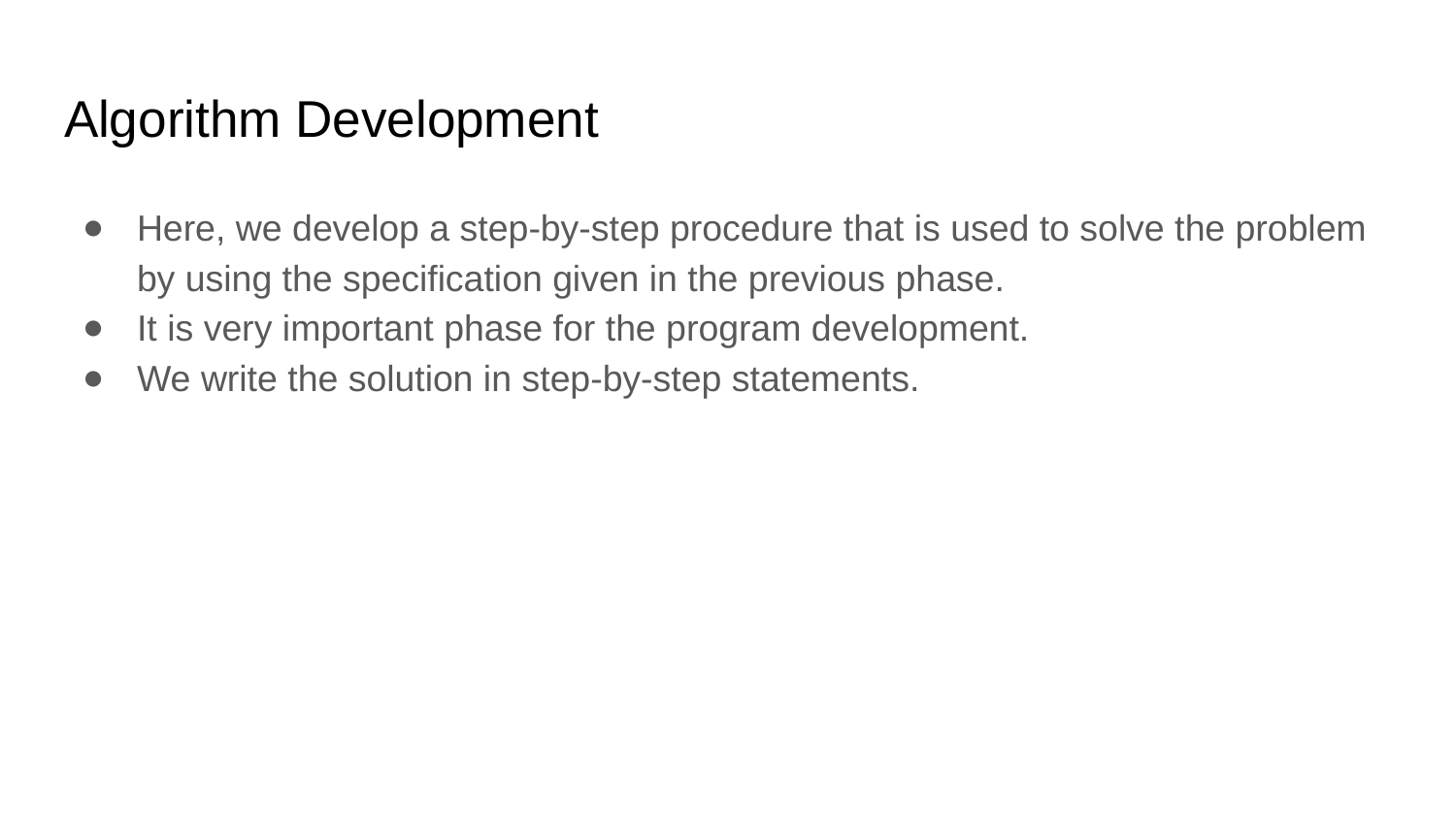

# Algorithm Development
Here, we develop a step-by-step procedure that is used to solve the problem by using the specification given in the previous phase.
It is very important phase for the program development.
We write the solution in step-by-step statements.